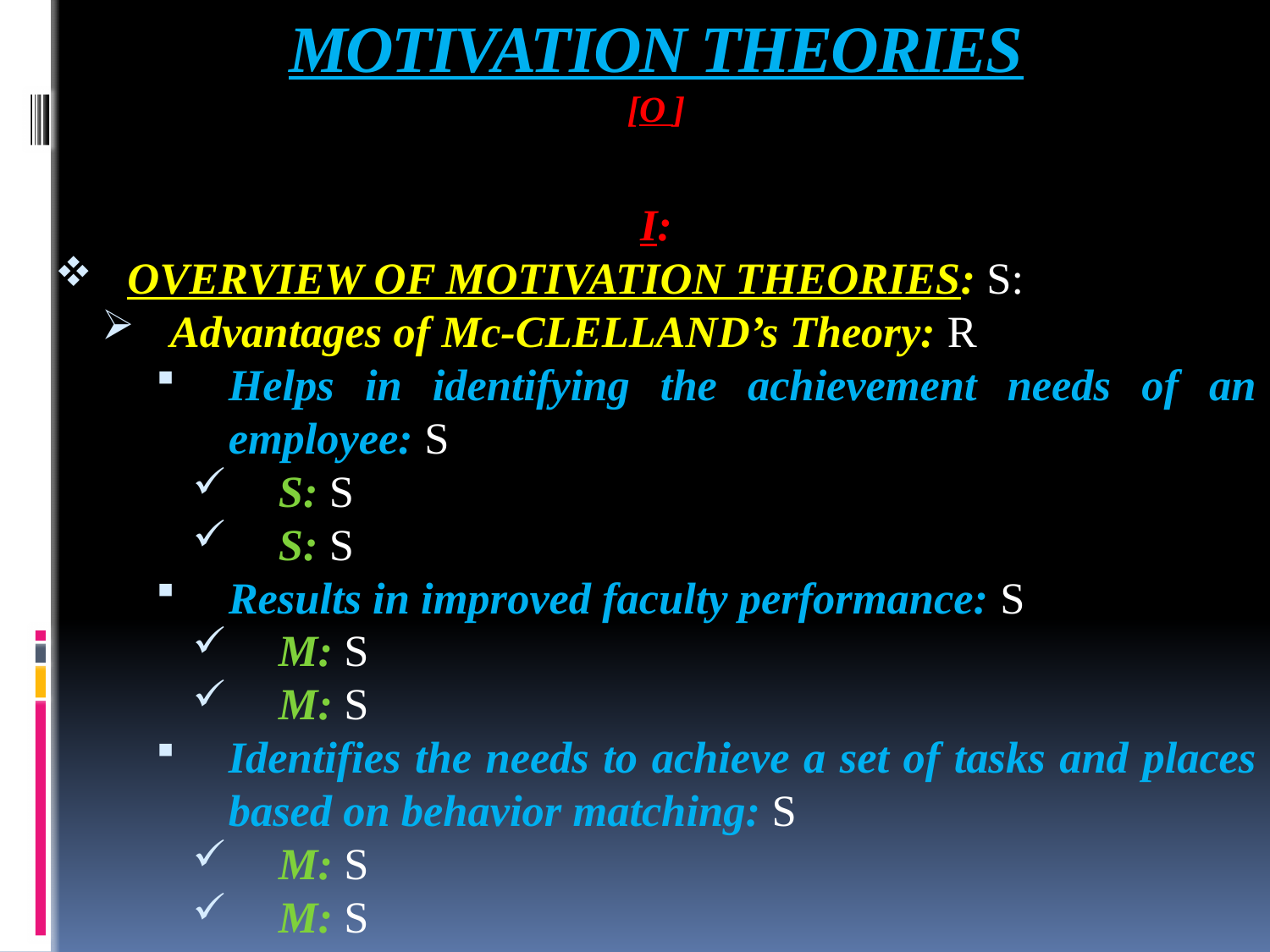

# MOTIVATION THEORIES [O ]
I:
OVERVIEW OF MOTIVATION THEORIES: S:
Advantages of Mc-CLELLAND’s Theory: R
Helps in identifying the achievement needs of an employee: S
S: S
S: S
Results in improved faculty performance: S
M: S
M: S
Identifies the needs to achieve a set of tasks and places based on behavior matching: S
M: S
M: S